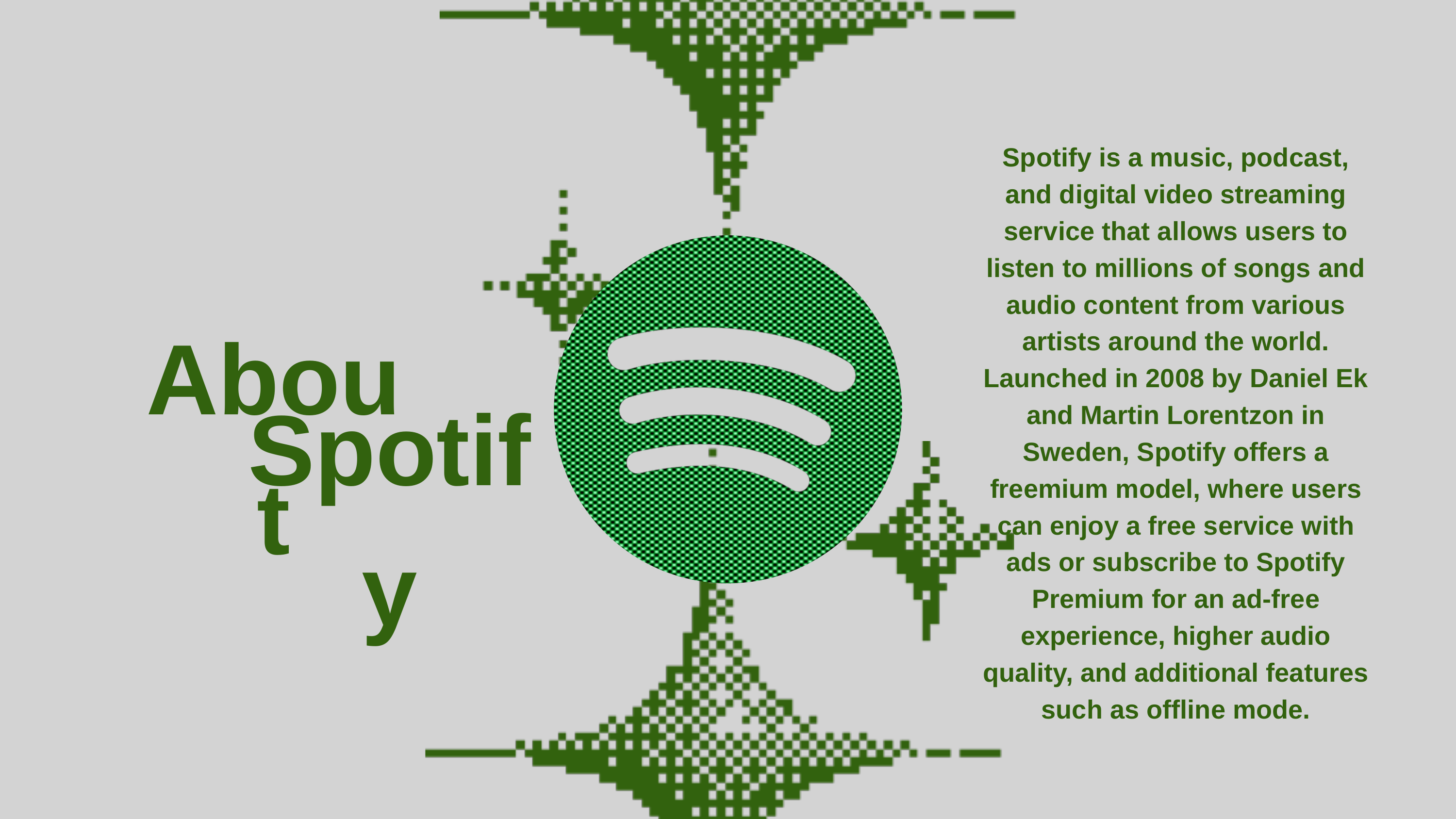

Spotify is a music, podcast, and digital video streaming service that allows users to listen to millions of songs and audio content from various artists around the world. Launched in 2008 by Daniel Ek and Martin Lorentzon in Sweden, Spotify offers a freemium model, where users can enjoy a free service with ads or subscribe to Spotify Premium for an ad-free experience, higher audio quality, and additional features such as offline mode.

About
Spotify